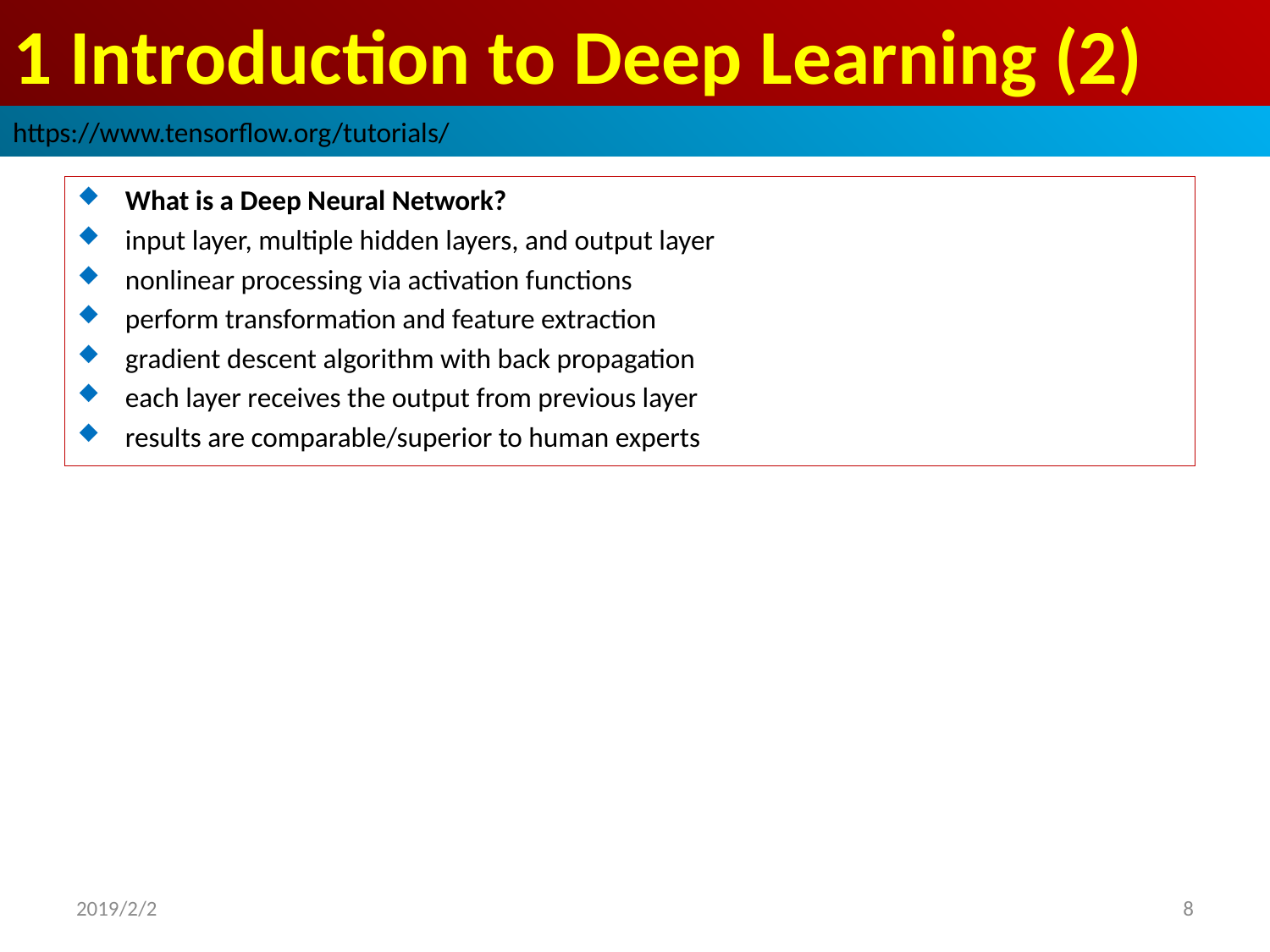

# 1 Introduction to Deep Learning (2)
https://www.tensorflow.org/tutorials/
What is a Deep Neural Network?
input layer, multiple hidden layers, and output layer
nonlinear processing via activation functions
perform transformation and feature extraction
gradient descent algorithm with back propagation
each layer receives the output from previous layer
results are comparable/superior to human experts

2019/2/2
8